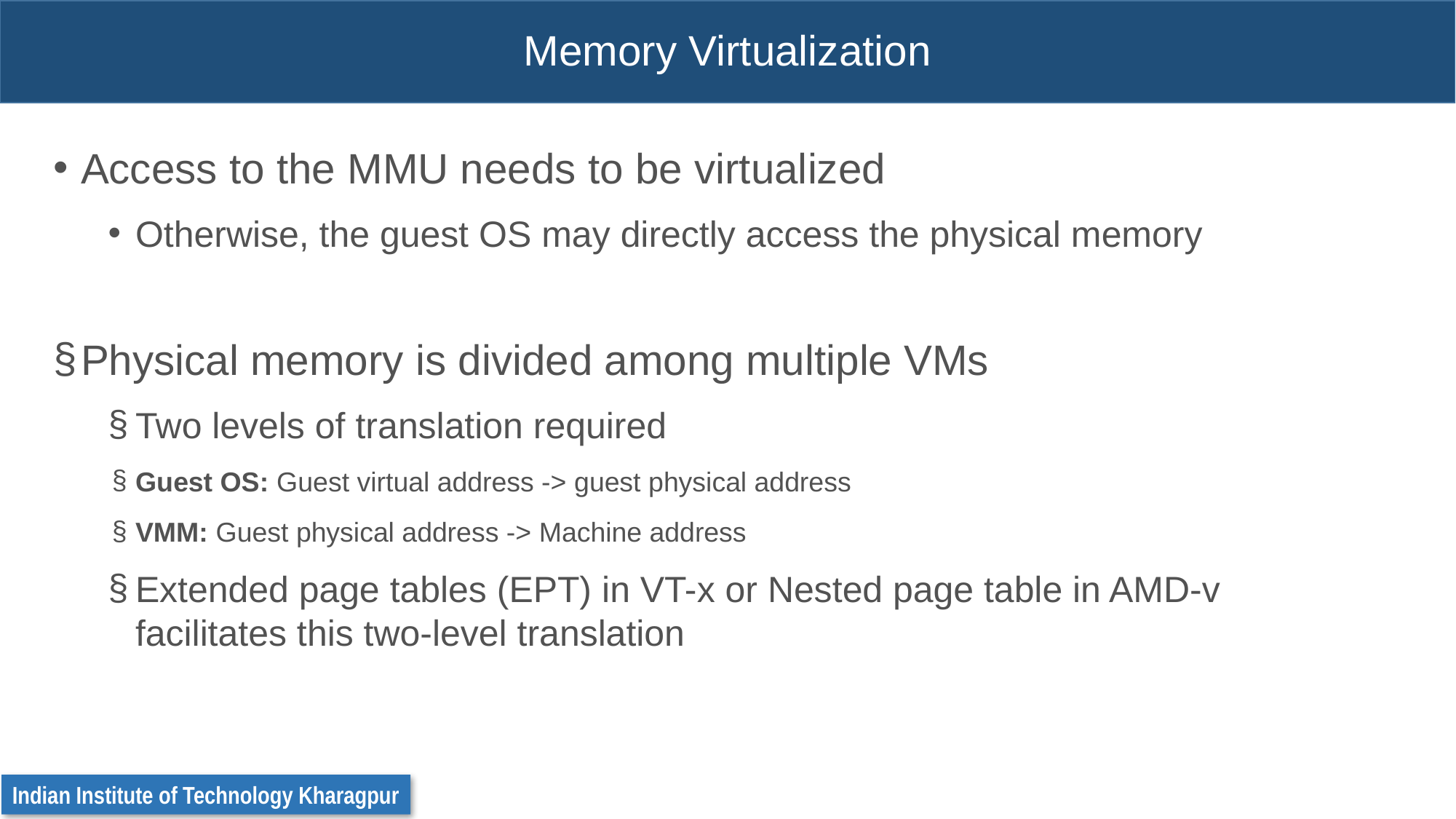

# Memory Virtualization
Access to the MMU needs to be virtualized
Otherwise, the guest OS may directly access the physical memory

Physical memory is divided among multiple VMs
Two levels of translation required
Guest OS: Guest virtual address -> guest physical address
VMM: Guest physical address -> Machine address
Extended page tables (EPT) in VT-x or Nested page table in AMD-v
facilitates this two-level translation